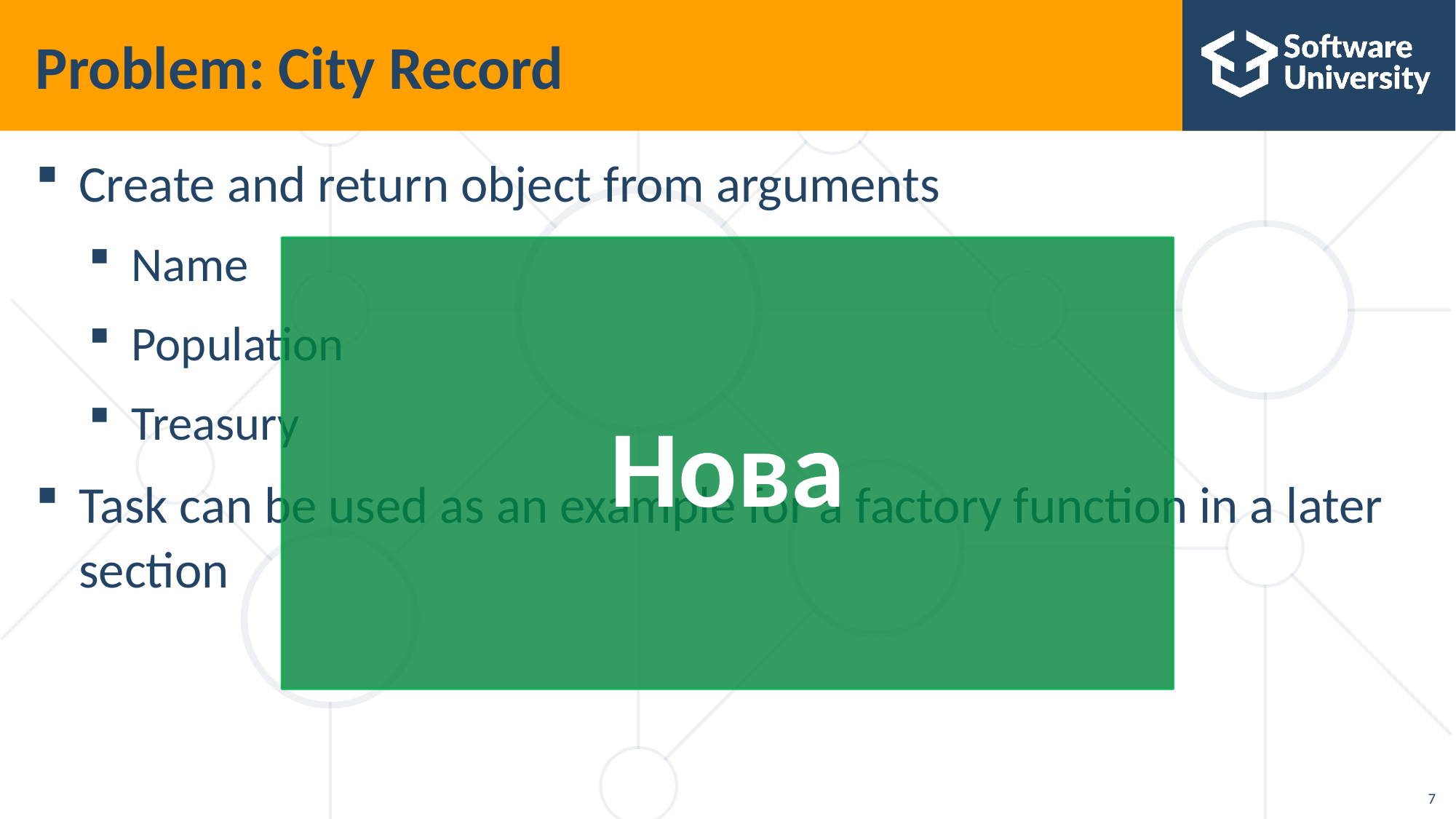

# Problem: City Record
Create and return object from arguments
Name
Population
Treasury
Task can be used as an example for a factory function in a later section
Нова
7